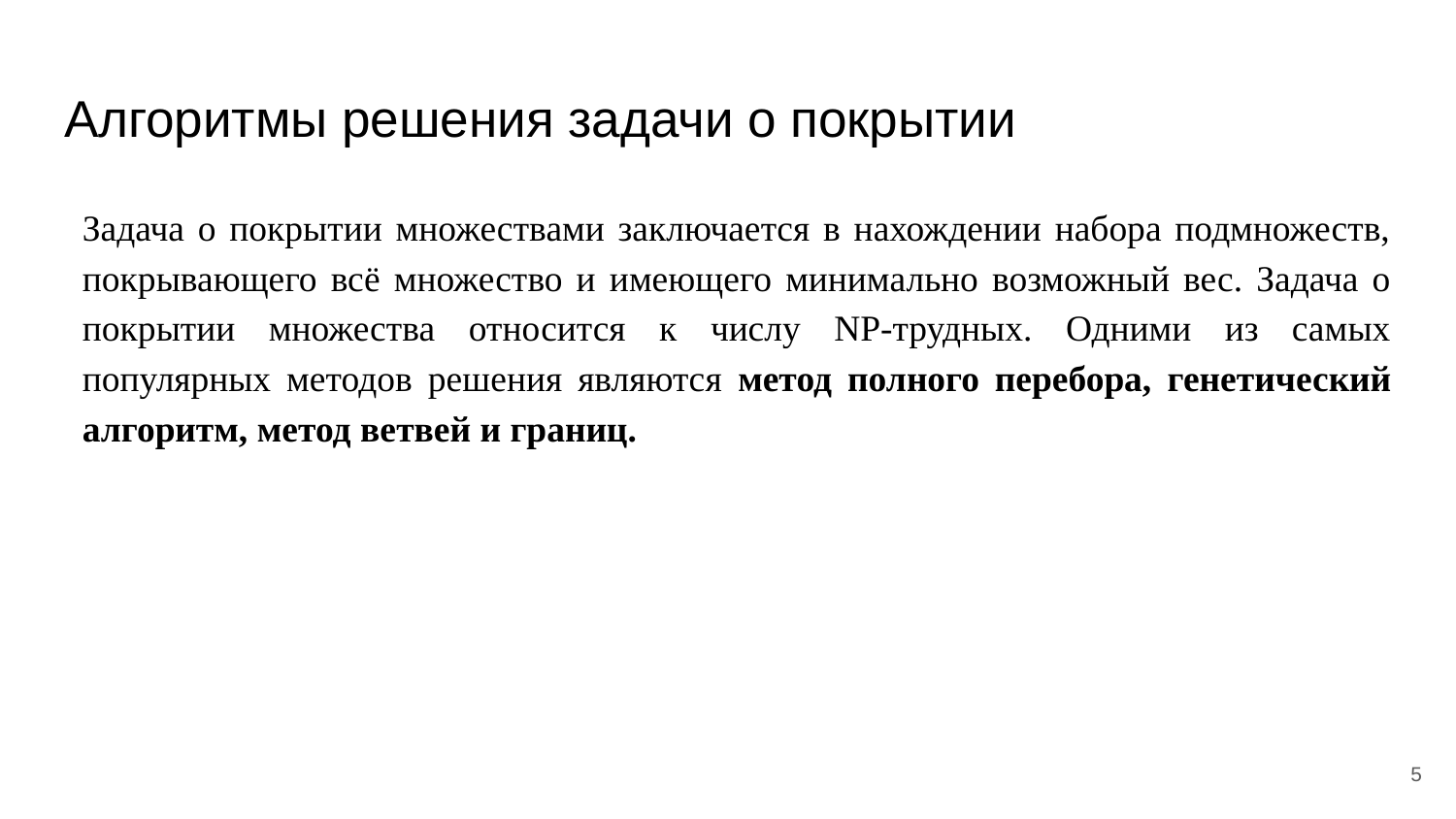

# Алгоритмы решения задачи о покрытии
Задача о покрытии множествами заключается в нахождении набора подмножеств, покрывающего всё множество и имеющего минимально возможный вес. Задача о покрытии множества относится к числу NP-трудных. Одними из самых популярных методов решения являются метод полного перебора, генетический алгоритм, метод ветвей и границ.
5